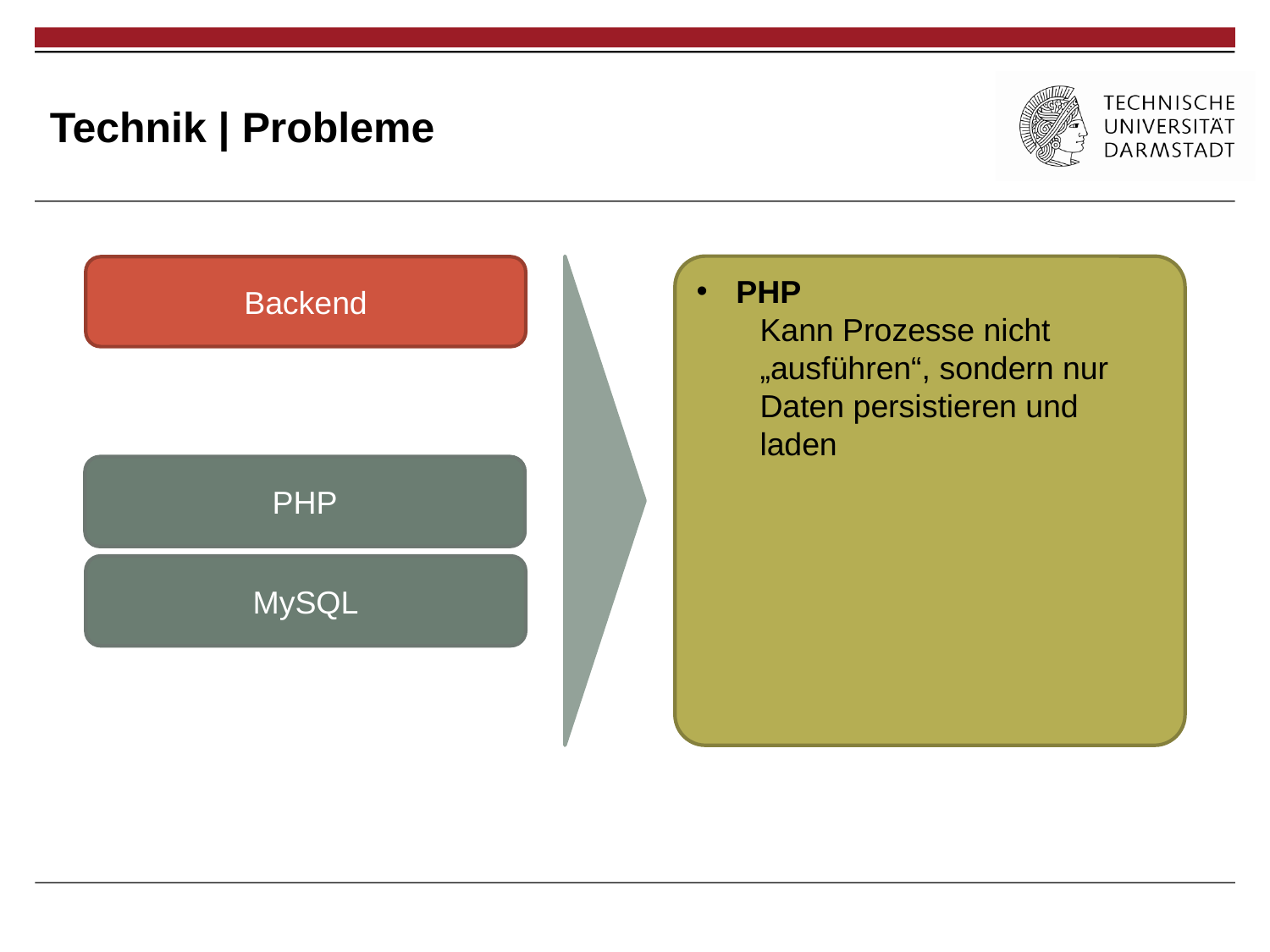

# Technik | Probleme

PHP
Kann Prozesse nicht „ausführen“, sondern nur Daten persistieren und laden
Backend
PHP
MySQL